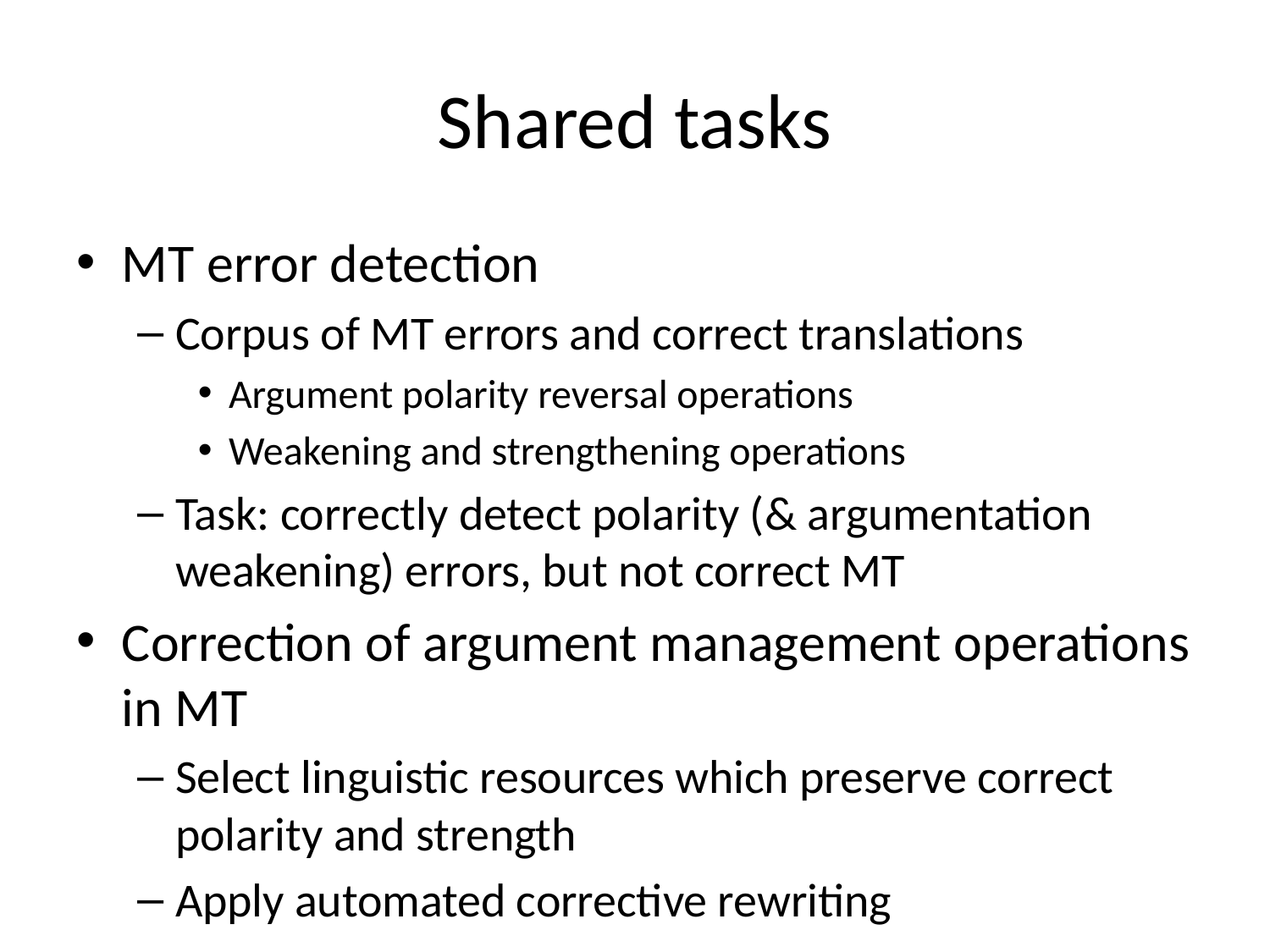

# Shared tasks
MT error detection
Corpus of MT errors and correct translations
Argument polarity reversal operations
Weakening and strengthening operations
Task: correctly detect polarity (& argumentation weakening) errors, but not correct MT
Correction of argument management operations in MT
Select linguistic resources which preserve correct polarity and strength
Apply automated corrective rewriting